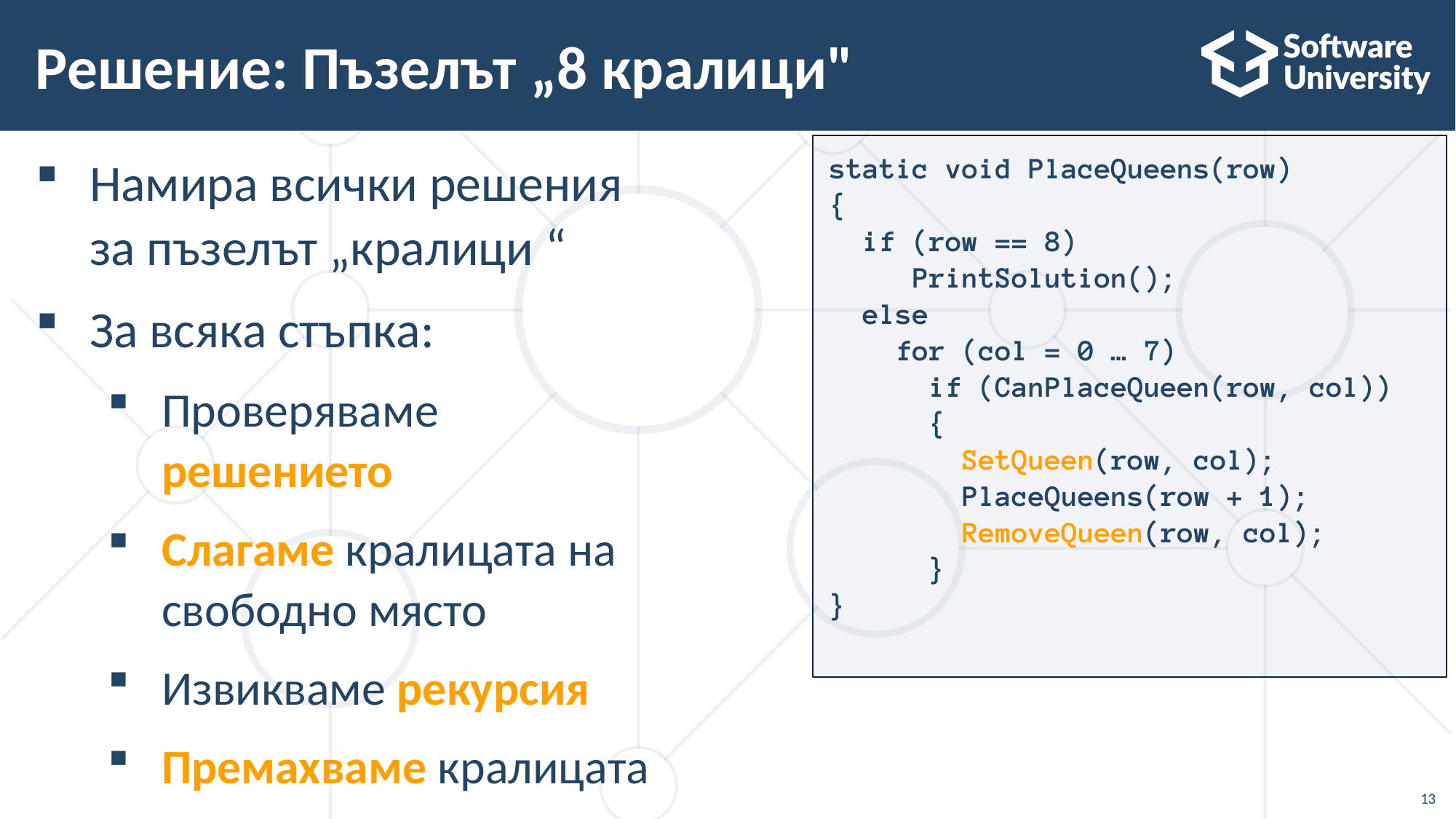

# Решение: Пъзелът „8 кралици"
static void PlaceQueens(row)
{
  if (row == 8)
     PrintSolution();
  else
    for (col = 0 … 7)
      if (CanPlaceQueen(row, col))
      {
        SetQueen(row, col);
        PlaceQueens(row + 1);
        RemoveQueen(row, col);
      }
}

Намира всички решения за пъзелът „кралици “
За всяка стъпка:
Проверяваме решението
Слагаме кралицата на свободно място
Извикваме рекурсия
Премахваме кралицата
13